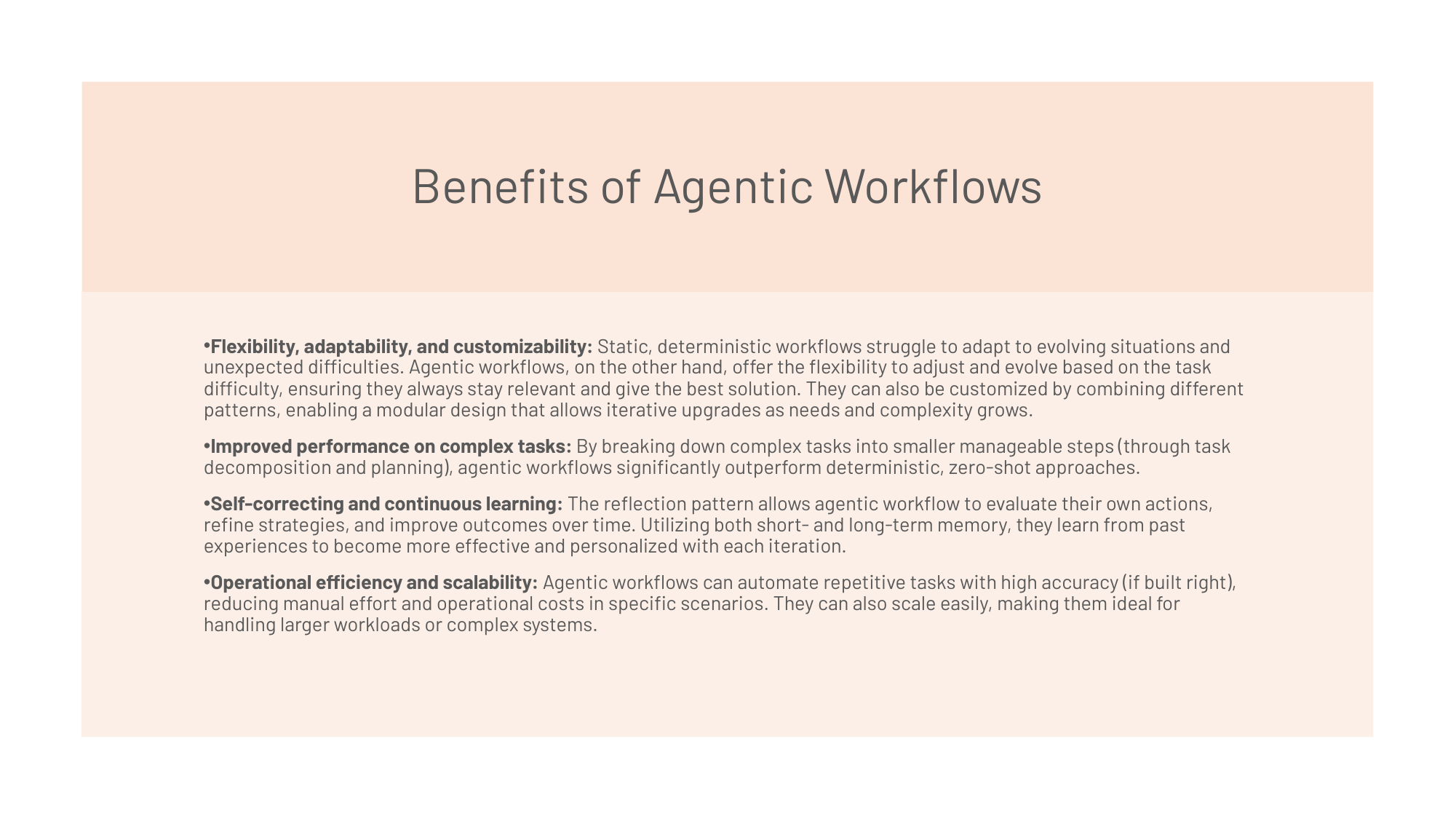

Benefits of Agentic Workflows

Flexibility, adaptability, and customizability: Static, deterministic workflows struggle to adapt to evolving situations and unexpected difficulties. Agentic workflows, on the other hand, offer the flexibility to adjust and evolve based on the task difficulty, ensuring they always stay relevant and give the best solution. They can also be customized by combining different patterns, enabling a modular design that allows iterative upgrades as needs and complexity grows.
Improved performance on complex tasks: By breaking down complex tasks into smaller manageable steps (through task decomposition and planning), agentic workflows significantly outperform deterministic, zero-shot approaches.
Self-correcting and continuous learning: The reflection pattern allows agentic workflow to evaluate their own actions, refine strategies, and improve outcomes over time. Utilizing both short- and long-term memory, they learn from past experiences to become more effective and personalized with each iteration.
Operational efficiency and scalability: Agentic workflows can automate repetitive tasks with high accuracy (if built right), reducing manual effort and operational costs in specific scenarios. They can also scale easily, making them ideal for handling larger workloads or complex systems.